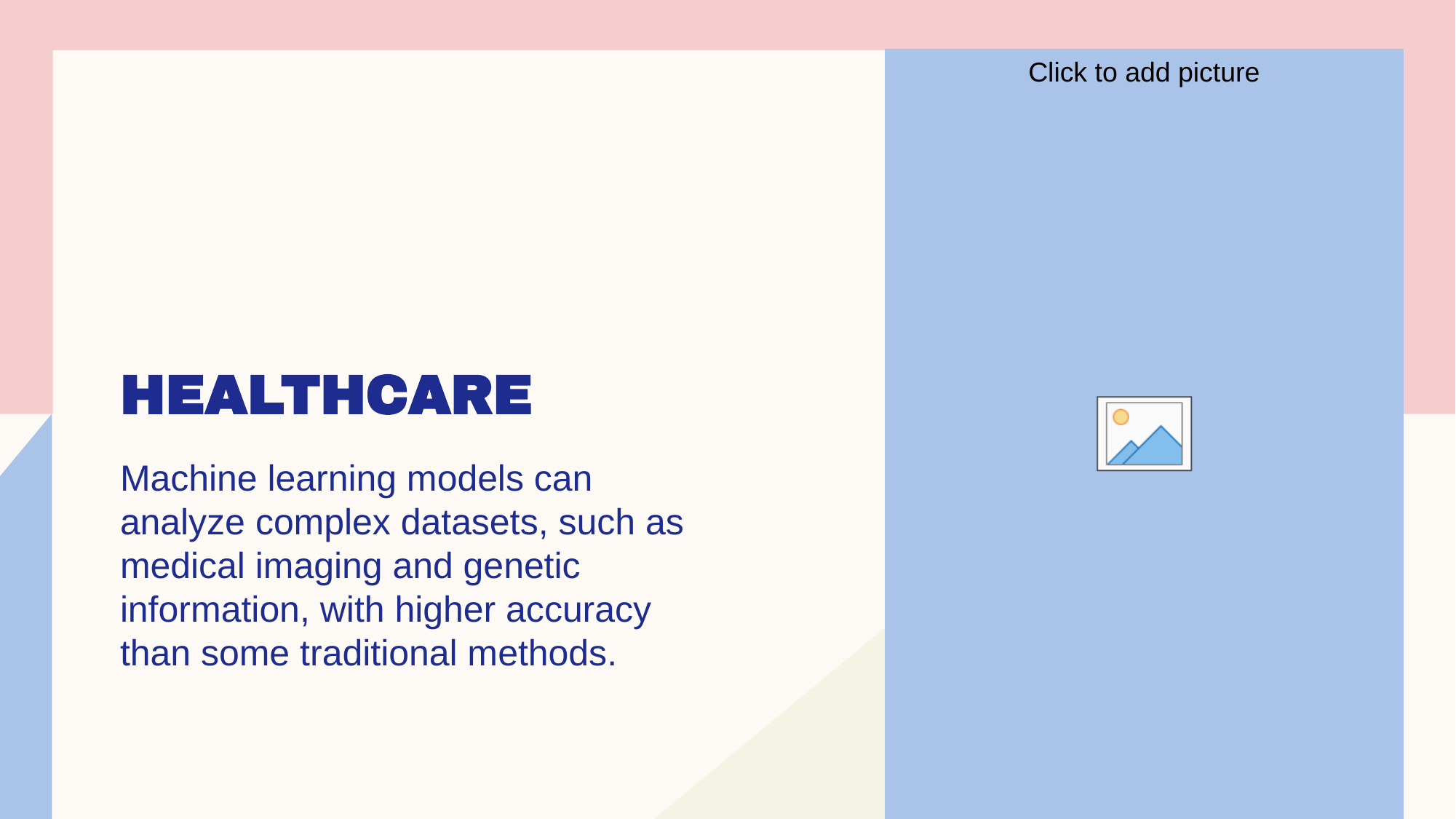

# Healthcare
Machine learning models can analyze complex datasets, such as medical imaging and genetic information, with higher accuracy than some traditional methods.